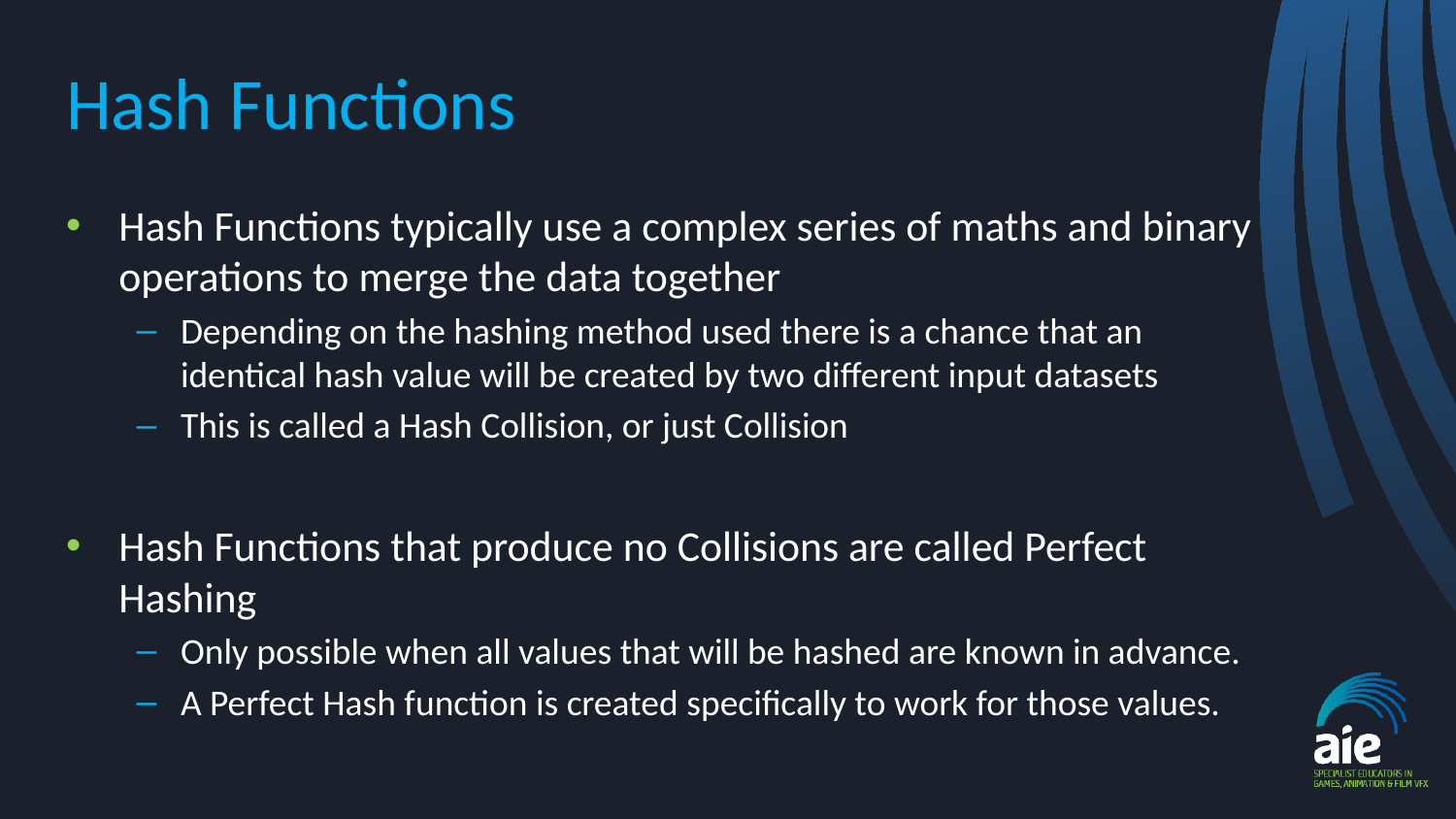

# Hash Functions
Hash Functions typically use a complex series of maths and binary operations to merge the data together
Depending on the hashing method used there is a chance that an identical hash value will be created by two different input datasets
This is called a Hash Collision, or just Collision

Hash Functions that produce no Collisions are called Perfect Hashing
Only possible when all values that will be hashed are known in advance.
A Perfect Hash function is created specifically to work for those values.